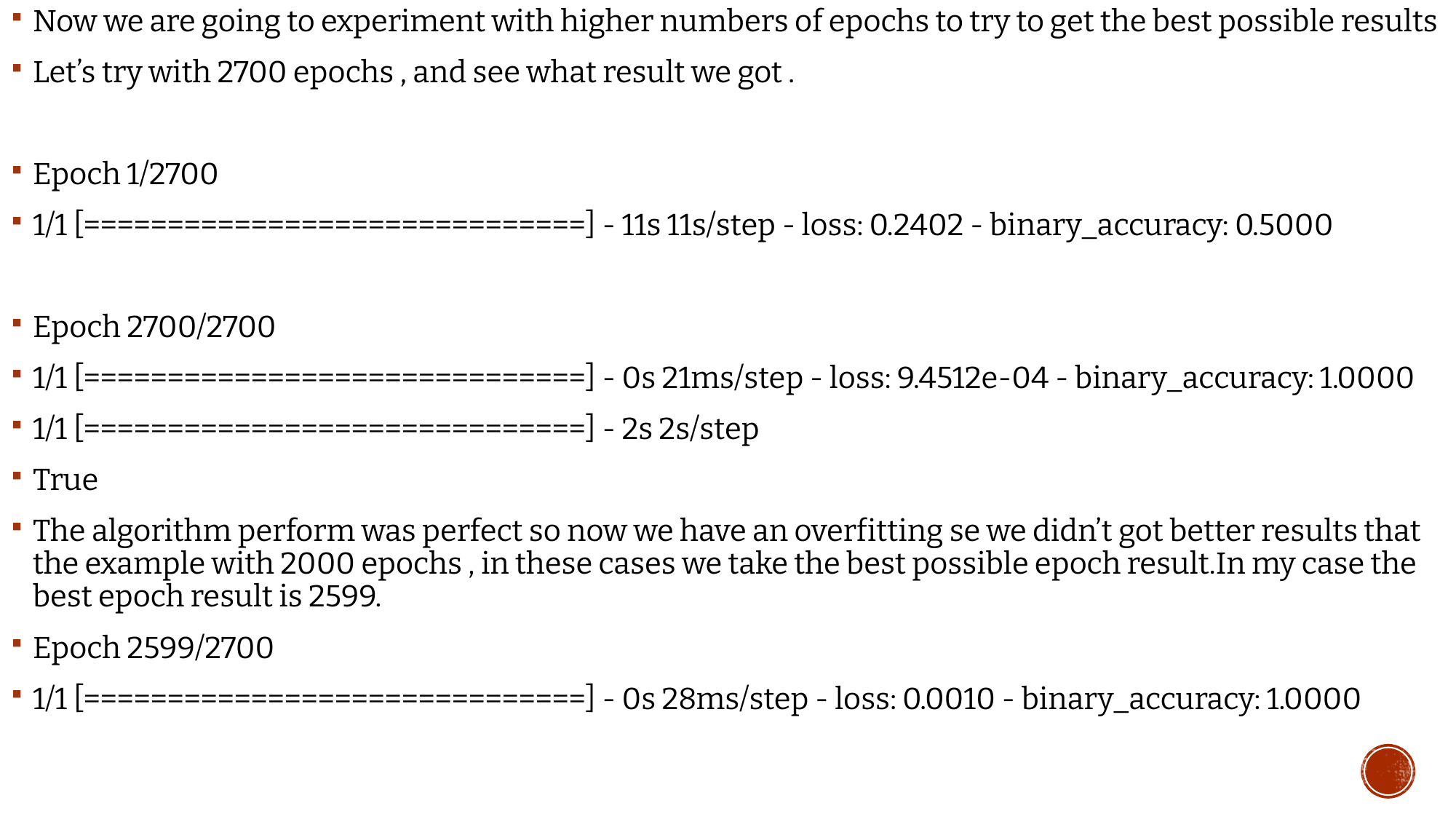

Now we are going to experiment with higher numbers of epochs to try to get the best possible results
Let’s try with 2700 epochs , and see what result we got .

Epoch 1/2700
1/1 [==============================] - 11s 11s/step - loss: 0.2402 - binary_accuracy: 0.5000

Epoch 2700/2700
1/1 [==============================] - 0s 21ms/step - loss: 9.4512e-04 - binary_accuracy: 1.0000
1/1 [==============================] - 2s 2s/step
True
The algorithm perform was perfect so now we have an overfitting se we didn’t got better results that the example with 2000 epochs , in these cases we take the best possible epoch result.In my case the best epoch result is 2599.
Epoch 2599/2700
1/1 [==============================] - 0s 28ms/step - loss: 0.0010 - binary_accuracy: 1.0000